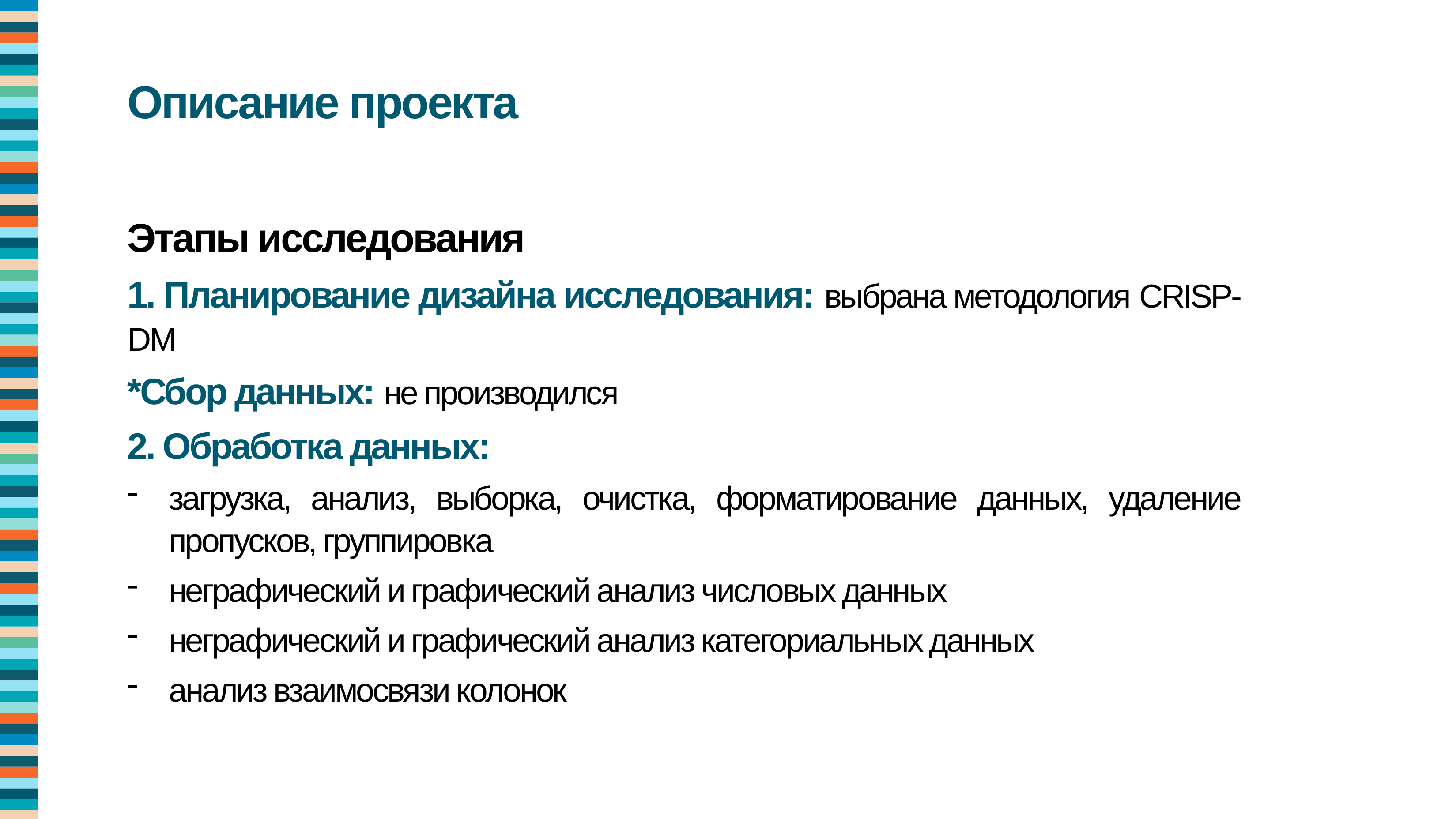

Описание проекта
Этапы исследования
1. Планирование дизайна исследования: выбрана методология CRISP-DM
*Сбор данных: не производился
2. Обработка данных:
загрузка, анализ, выборка, очистка, форматирование данных, удаление пропусков, группировка
неграфический и графический анализ числовых данных
неграфический и графический анализ категориальных данных
анализ взаимосвязи колонок